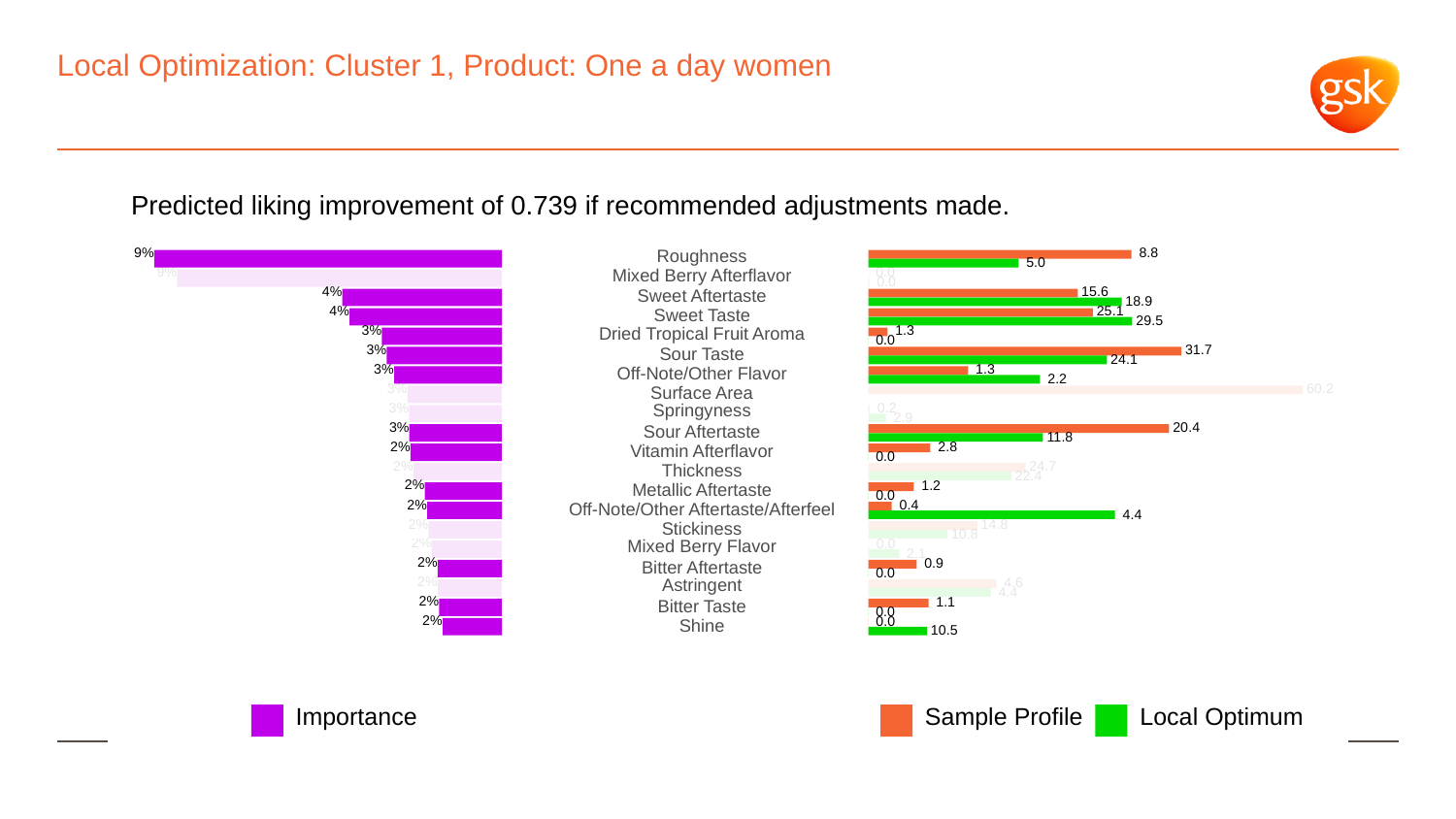

# Local Optimization: Cluster 1, Product: One a day women

Predicted liking improvement of 0.739 if recommended adjustments made.

9%
Roughness
  8.8

  5.0

9%
Mixed Berry Afterflavor
  0.0

  0.0

4%
 15.6

Sweet Aftertaste
 18.9

4%
 25.1

Sweet Taste
 29.5

3%
  1.3
Dried Tropical Fruit Aroma

  0.0

3%
 31.7

Sour Taste
 24.1

3%
  1.3

Off-Note/Other Flavor
  2.2

3%
 60.2

Surface Area
3%
Springyness
  0.2

  2.9

3%
 20.4

Sour Aftertaste
 11.8

2%
  2.8

Vitamin Afterflavor
  0.0

2%
 24.7

Thickness
 22.4

2%
  1.2

Metallic Aftertaste
  0.0

2%
  0.4

Off-Note/Other Aftertaste/Afterfeel
  4.4

2%
 14.8

Stickiness
 10.8

2%
Mixed Berry Flavor
  0.0

  2.1

2%
  0.9

Bitter Aftertaste
  0.0

2%
Astringent
  4.6

  4.4

2%
  1.1

Bitter Taste
  0.0

2%
  0.0

Shine
 10.5

Local Optimum
Sample Profile
Importance